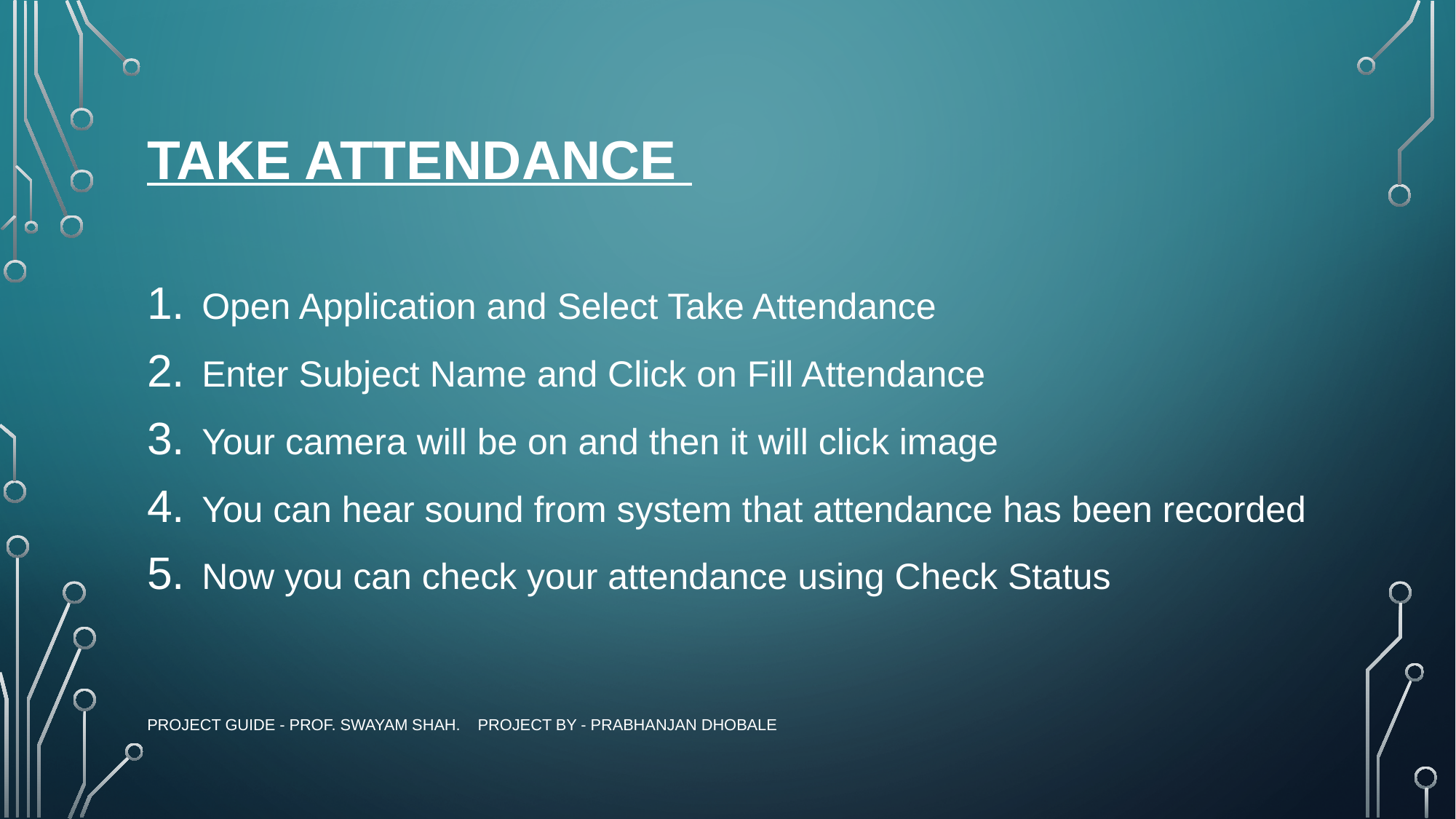

# Take attendance
Open Application and Select Take Attendance
Enter Subject Name and Click on Fill Attendance
Your camera will be on and then it will click image
You can hear sound from system that attendance has been recorded
Now you can check your attendance using Check Status
PRoject Guide - Prof. Swayam Shah.    Project By - Prabhanjan Dhobale